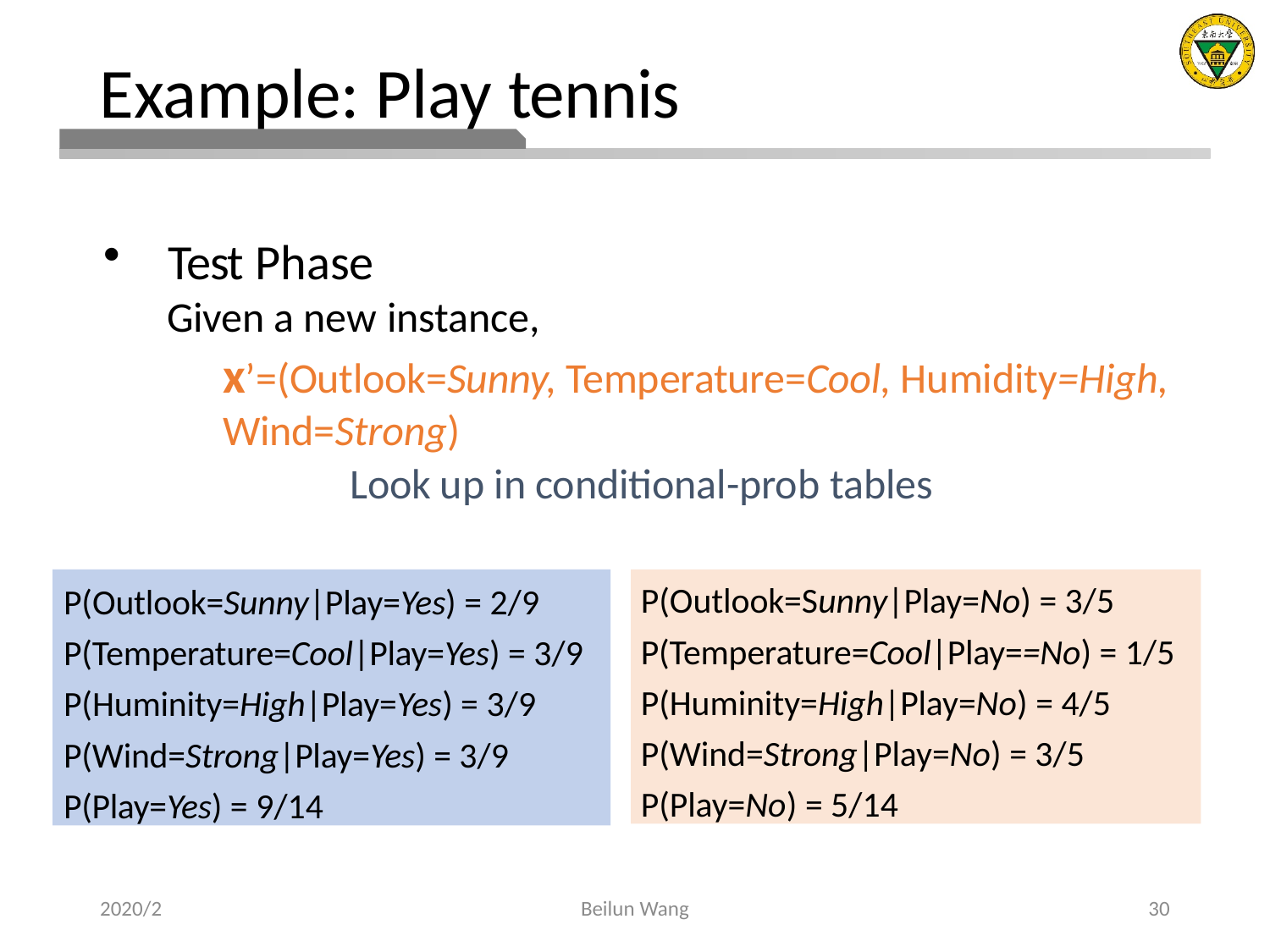

# Example: Play tennis
Test Phase
Given a new instance,
xʼ=(Outlook=Sunny, Temperature=Cool, Humidity=High, Wind=Strong)
	Look up in conditional-prob tables

P(Outlook=Sunny|Play=No) = 3/5
P(Temperature=Cool|Play==No) = 1/5  P(Huminity=High|Play=No) = 4/5  P(Wind=Strong|Play=No) = 3/5  P(Play=No) = 5/14
P(Outlook=Sunny|Play=Yes) = 2/9
P(Temperature=Cool|Play=Yes) = 3/9  P(Huminity=High|Play=Yes) = 3/9
P(Wind=Strong|Play=Yes) = 3/9  P(Play=Yes) = 9/14
2020/2
Beilun Wang
30